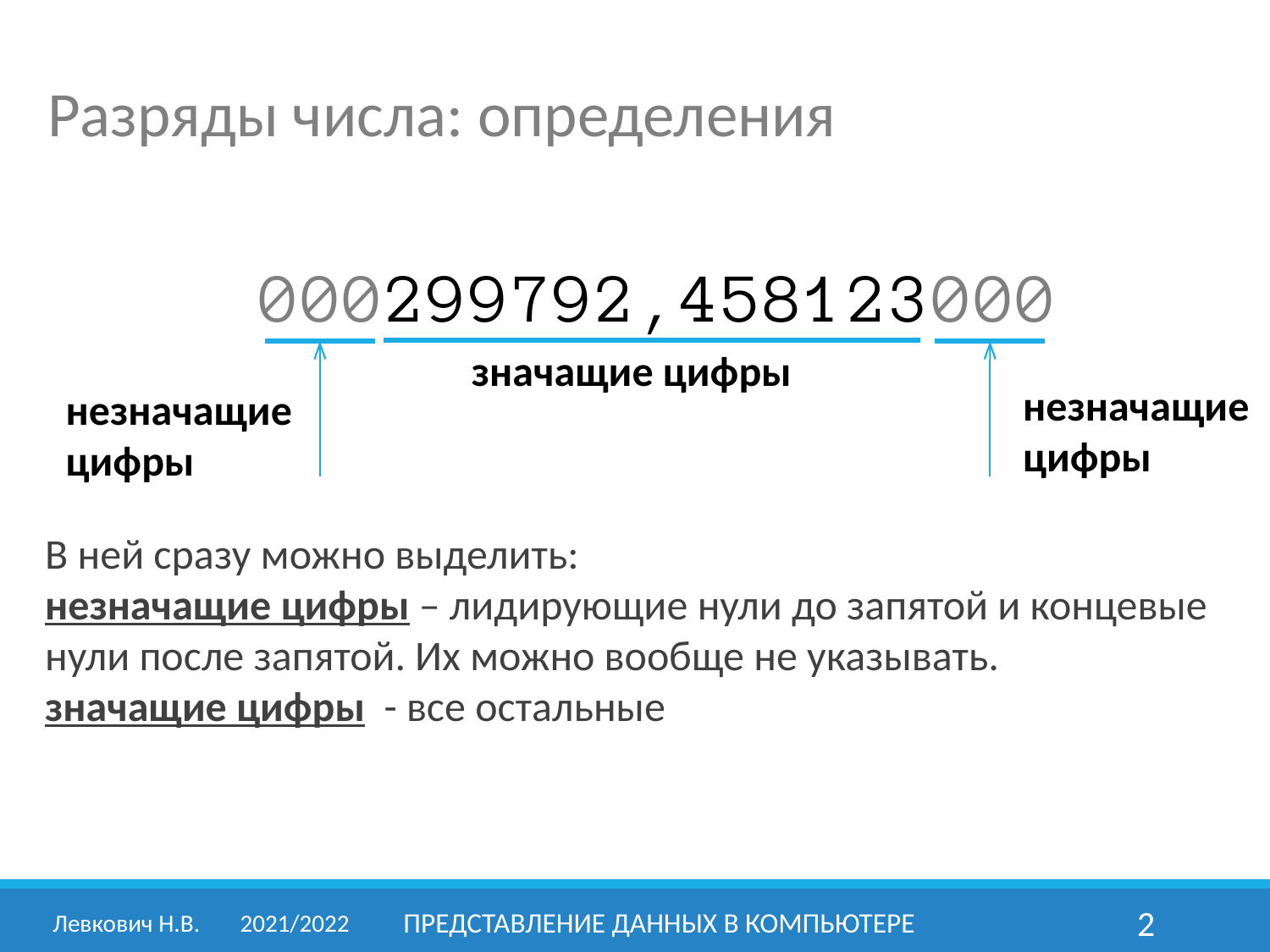

Разряды числа: определения
000299792,458123000
значащие цифры
незначащие цифры
незначащие цифры
В ней сразу можно выделить:
незначащие цифры – лидирующие нули до запятой и концевые нули после запятой. Их можно вообще не указывать.
значащие цифры  - все остальные
Левкович Н.В.	2021/2022
Представление данных в компьютере
2